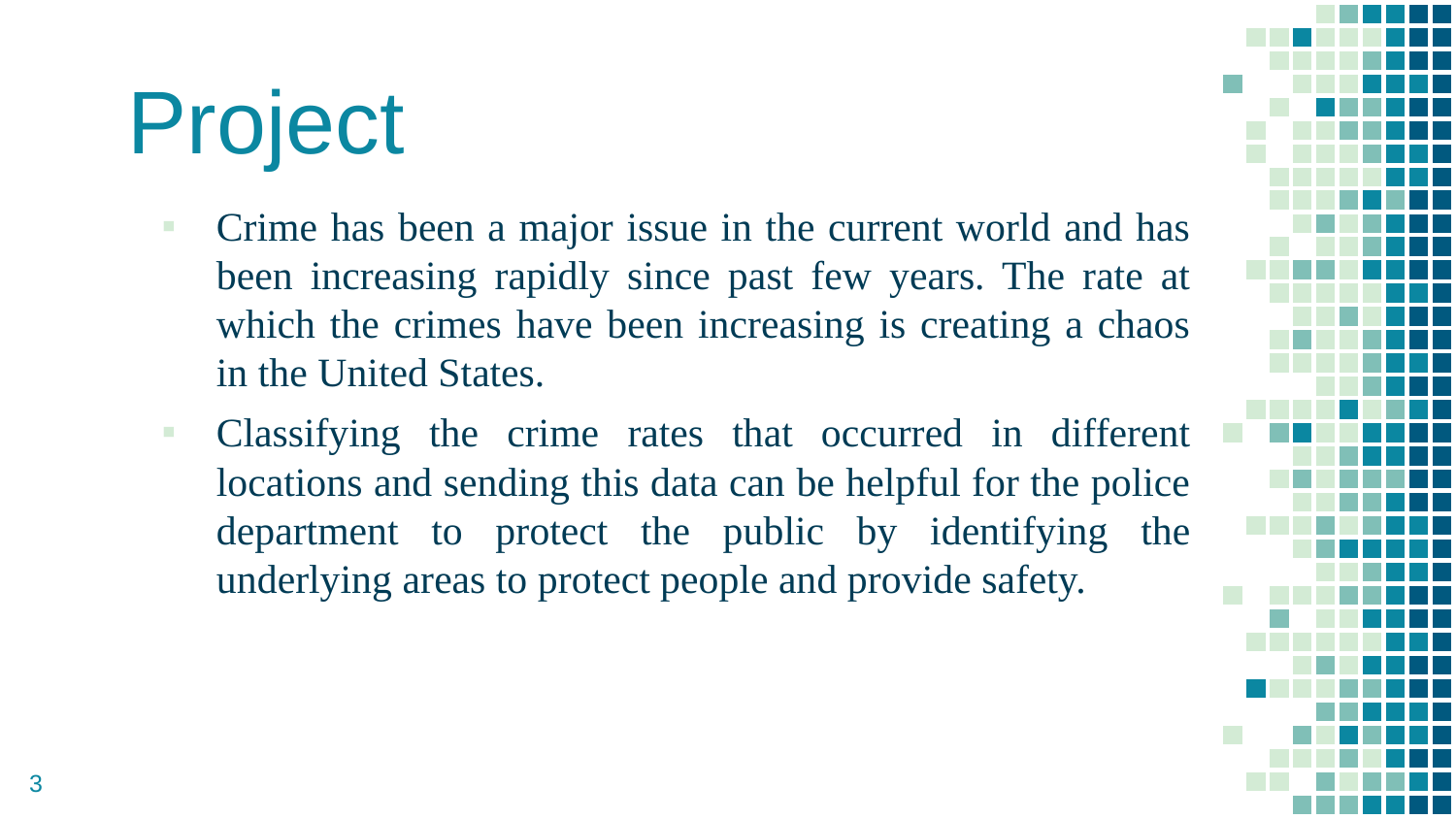

# Project
Crime has been a major issue in the current world and has been increasing rapidly since past few years. The rate at which the crimes have been increasing is creating a chaos in the United States.
Classifying the crime rates that occurred in different locations and sending this data can be helpful for the police department to protect the public by identifying the underlying areas to protect people and provide safety.

3